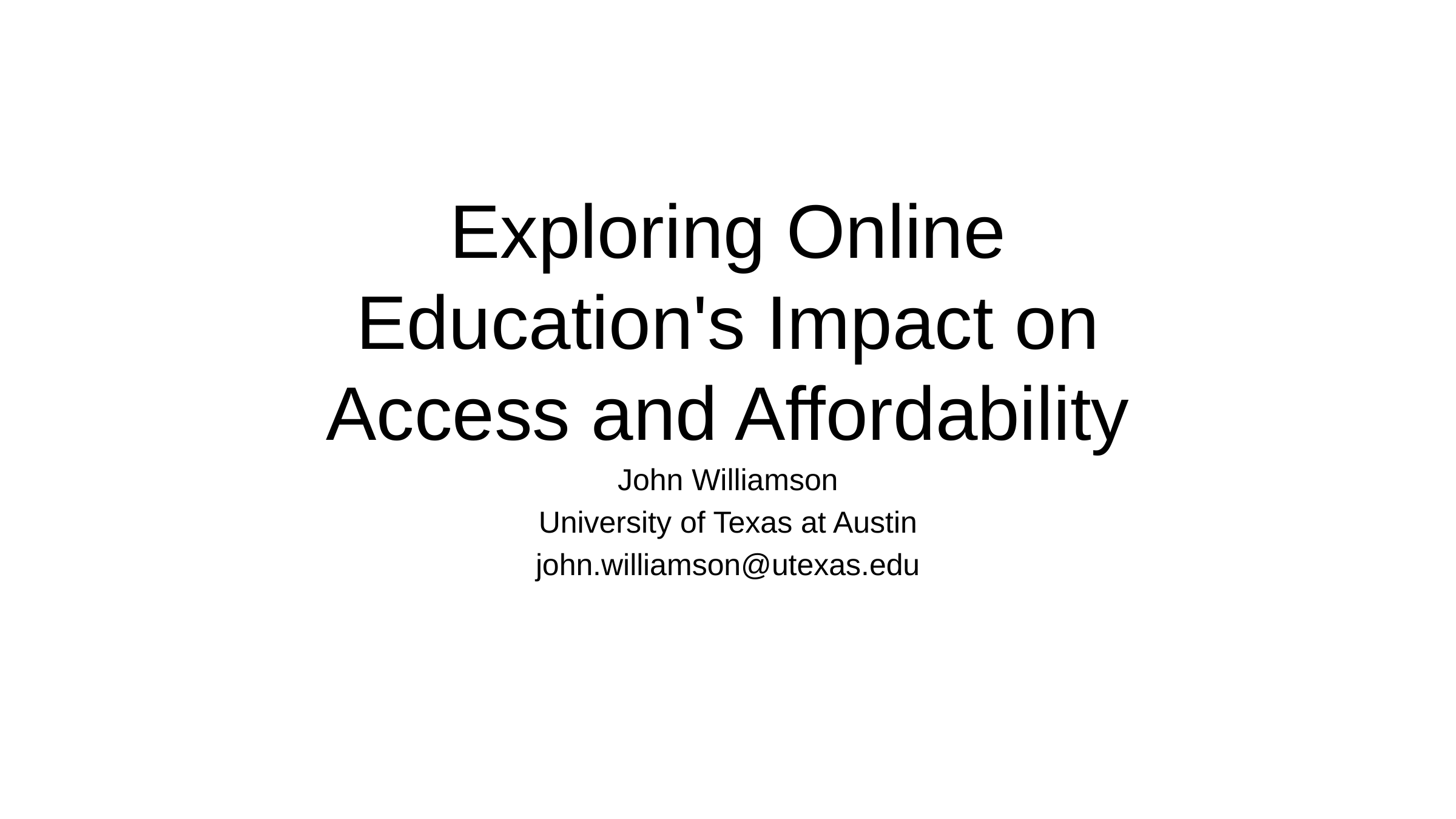

# Exploring Online Education's Impact on Access and Affordability
John Williamson
University of Texas at Austin
john.williamson@utexas.edu